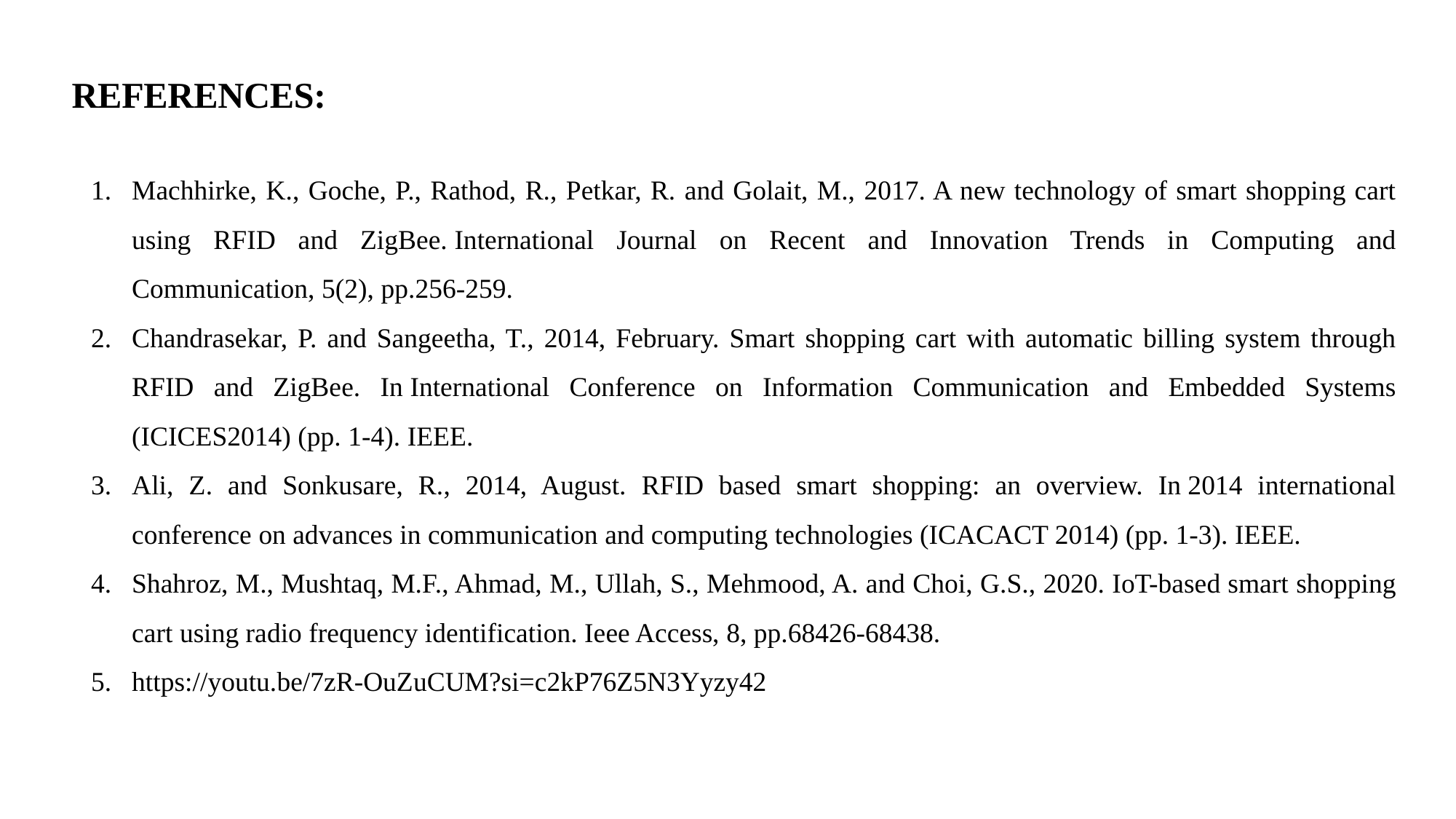

# REFERENCES:
Machhirke, K., Goche, P., Rathod, R., Petkar, R. and Golait, M., 2017. A new technology of smart shopping cart using RFID and ZigBee. International Journal on Recent and Innovation Trends in Computing and Communication, 5(2), pp.256-259.
Chandrasekar, P. and Sangeetha, T., 2014, February. Smart shopping cart with automatic billing system through RFID and ZigBee. In International Conference on Information Communication and Embedded Systems (ICICES2014) (pp. 1-4). IEEE.
Ali, Z. and Sonkusare, R., 2014, August. RFID based smart shopping: an overview. In 2014 international conference on advances in communication and computing technologies (ICACACT 2014) (pp. 1-3). IEEE.
Shahroz, M., Mushtaq, M.F., Ahmad, M., Ullah, S., Mehmood, A. and Choi, G.S., 2020. IoT-based smart shopping cart using radio frequency identification. Ieee Access, 8, pp.68426-68438.
https://youtu.be/7zR-OuZuCUM?si=c2kP76Z5N3Yyzy42